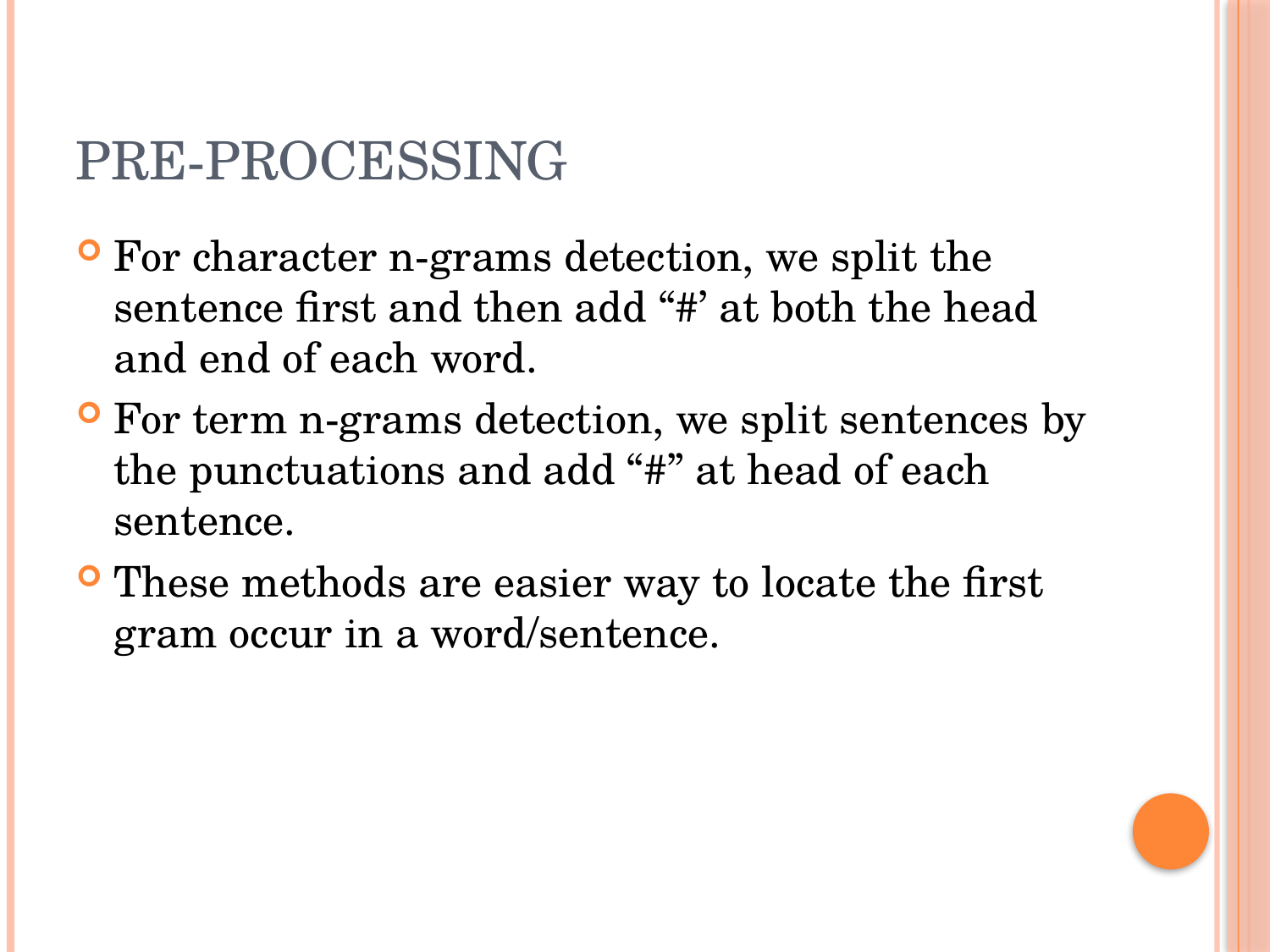

# Pre-processing
For character n-grams detection, we split the sentence first and then add “#’ at both the head and end of each word.
For term n-grams detection, we split sentences by the punctuations and add “#” at head of each sentence.
These methods are easier way to locate the first gram occur in a word/sentence.